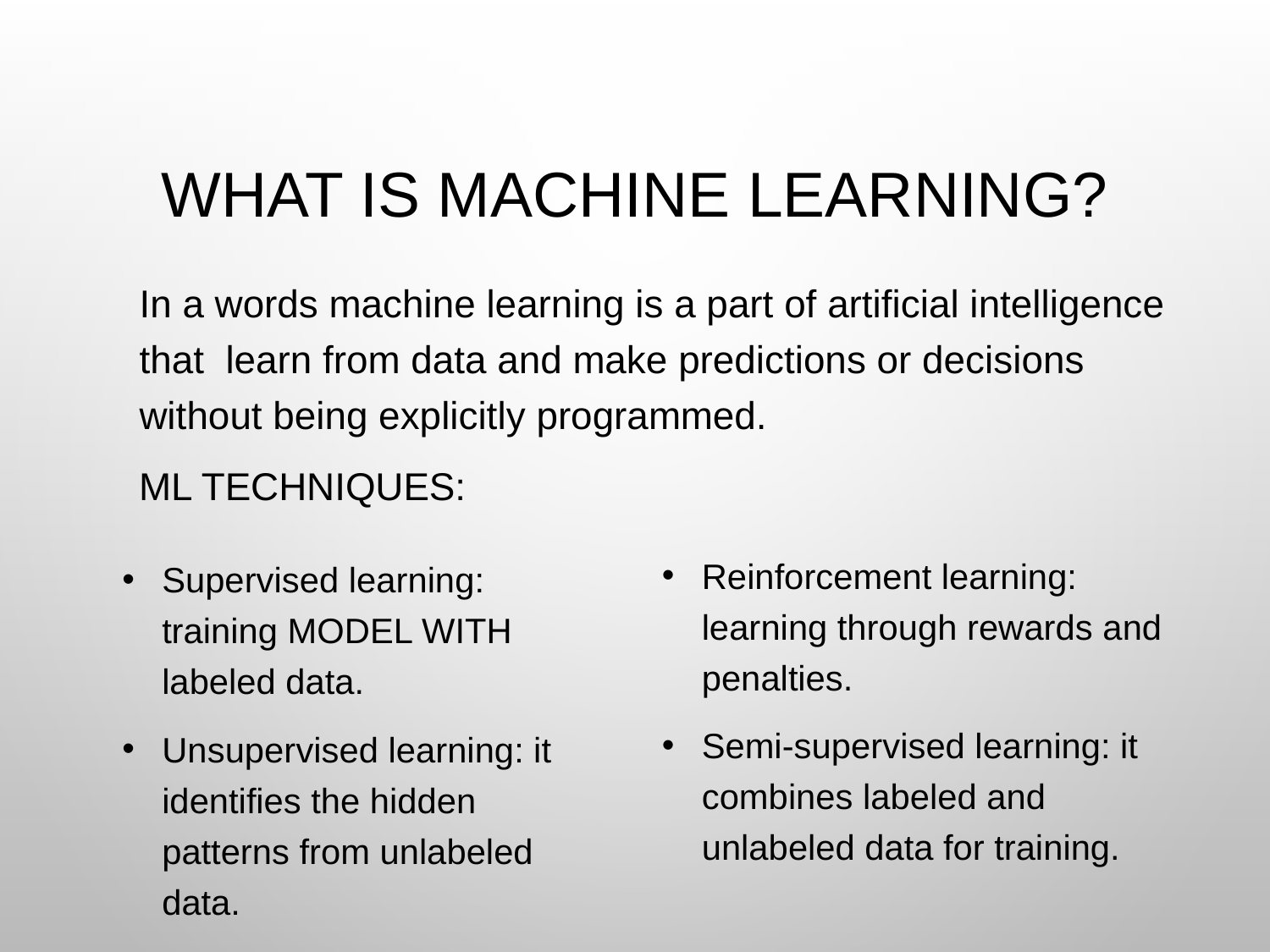

# What is Machine Learning?
In a words machine learning is a part of artificial intelligence that  learn from data and make predictions or decisions without being explicitly programmed.
ML TECHNIQUES:
Reinforcement learning: learning through rewards and penalties.
Semi-supervised learning: it combines labeled and unlabeled data for training.

Supervised learning: training MODEL WITH labeled data.
Unsupervised learning: it identifies the hidden patterns from unlabeled data.